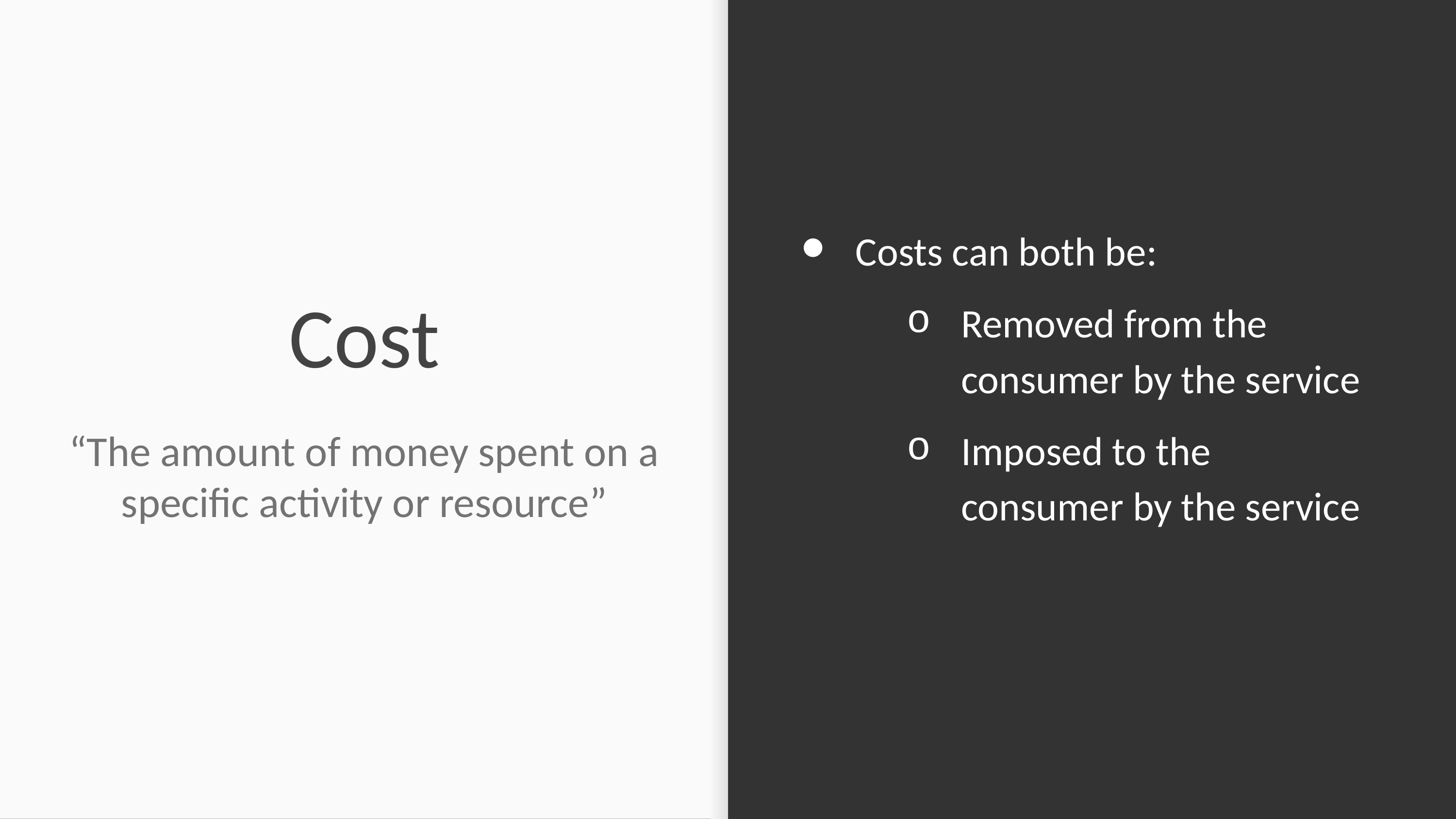

Costs can both be:
Removed from the consumer by the service
Imposed to the consumer by the service

# Cost
“The amount of money spent on a specific activity or resource”